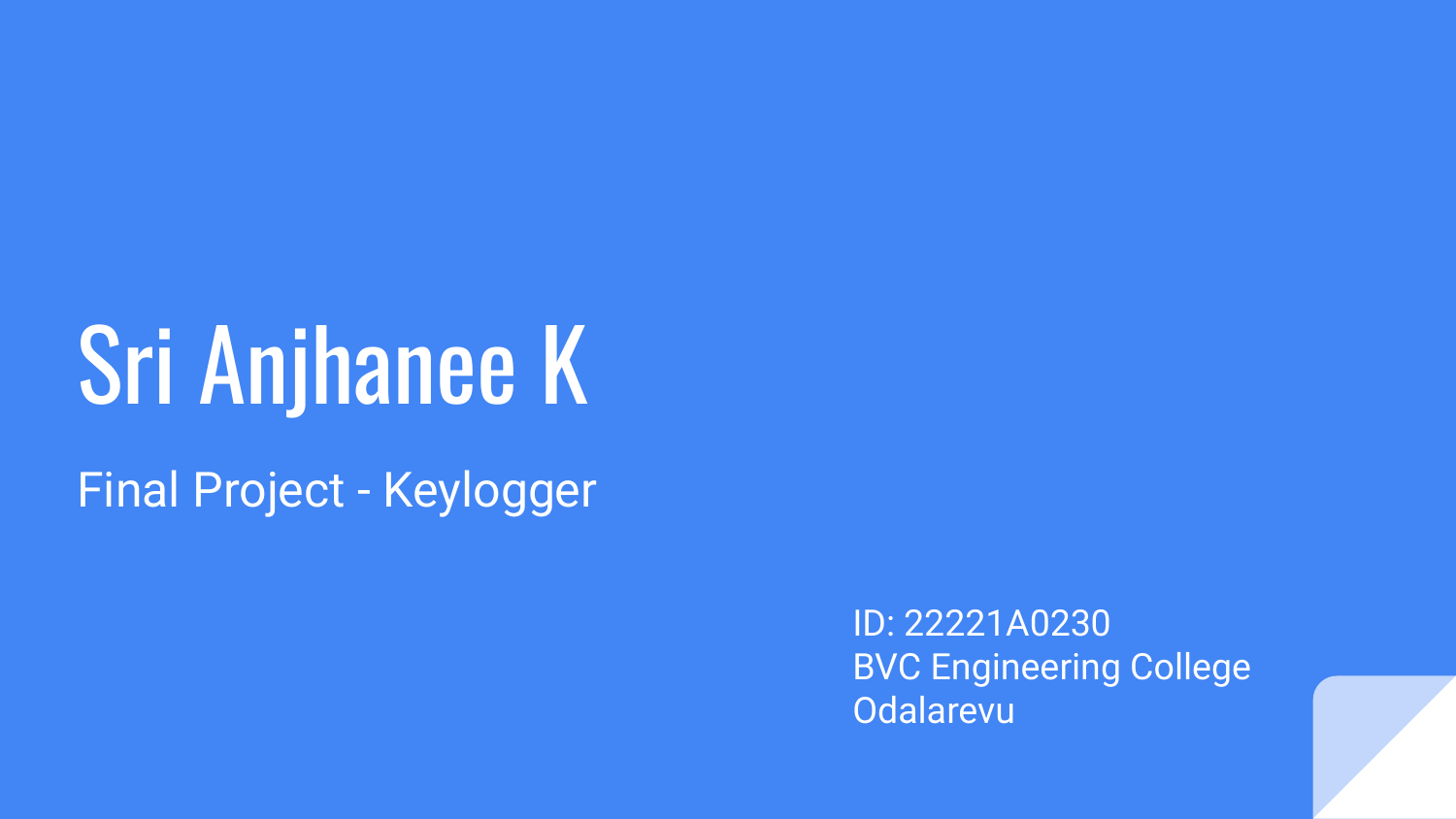

# Sri Anjhanee K
Final Project - Keylogger
ID: 22221A0230
BVC Engineering College
Odalarevu